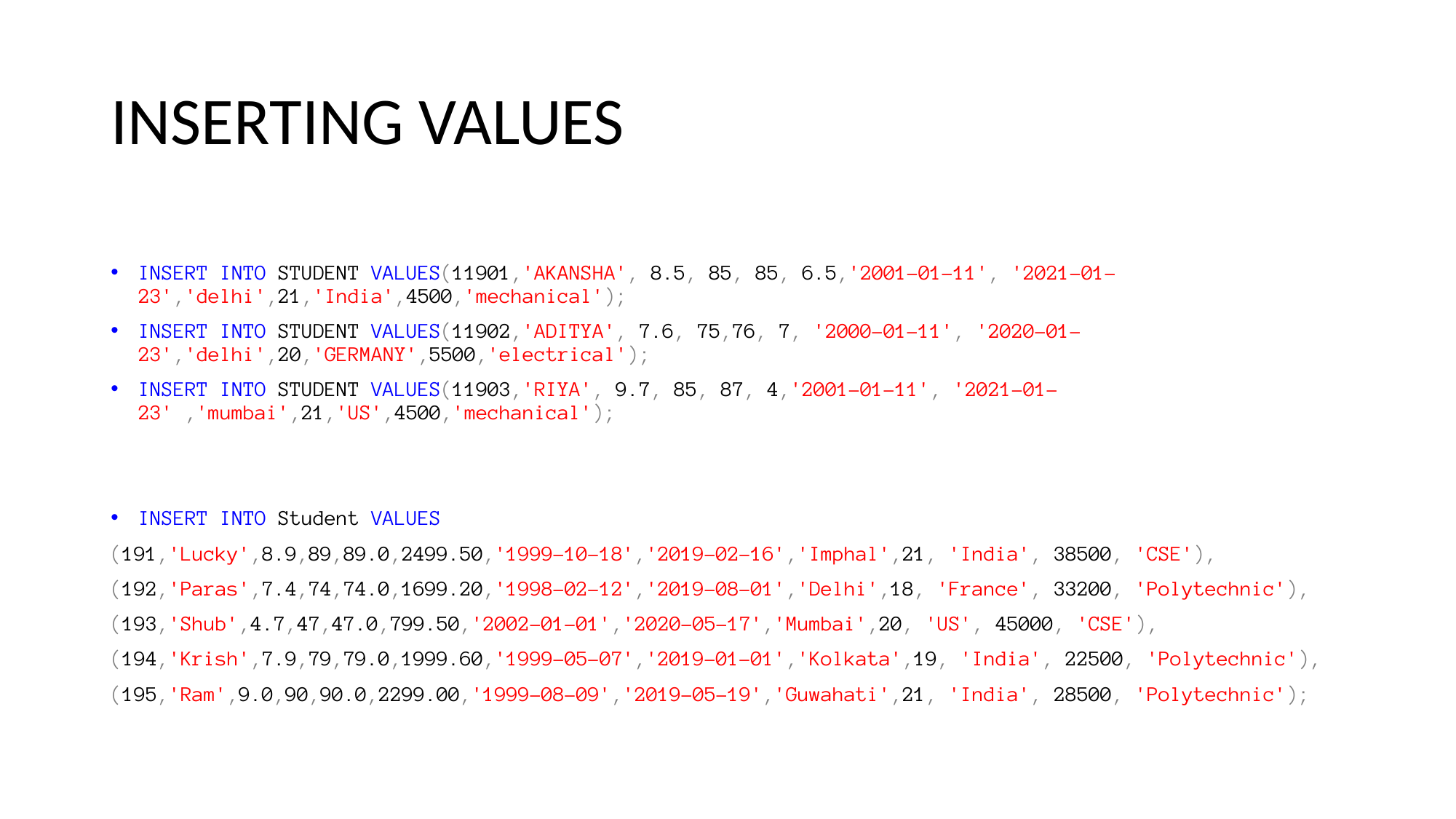

# INSERTING VALUES

INSERT INTO STUDENT VALUES(11901,'AKANSHA', 8.5, 85, 85, 6.5,'2001-01-11', '2021-01-23','delhi',21,'India',4500,'mechanical');
INSERT INTO STUDENT VALUES(11902,'ADITYA', 7.6, 75,76, 7, '2000-01-11', '2020-01-23','delhi',20,'GERMANY',5500,'electrical');
INSERT INTO STUDENT VALUES(11903,'RIYA', 9.7, 85, 87, 4,'2001-01-11', '2021-01-23' ,'mumbai',21,'US',4500,'mechanical');

INSERT INTO Student VALUES
(191,'Lucky',8.9,89,89.0,2499.50,'1999-10-18','2019-02-16','Imphal',21, 'India', 38500, 'CSE'),
(192,'Paras',7.4,74,74.0,1699.20,'1998-02-12','2019-08-01','Delhi',18, 'France', 33200, 'Polytechnic'),
(193,'Shub',4.7,47,47.0,799.50,'2002-01-01','2020-05-17','Mumbai',20, 'US', 45000, 'CSE'),
(194,'Krish',7.9,79,79.0,1999.60,'1999-05-07','2019-01-01','Kolkata',19, 'India', 22500, 'Polytechnic'),
(195,'Ram',9.0,90,90.0,2299.00,'1999-08-09','2019-05-19','Guwahati',21, 'India', 28500, 'Polytechnic');